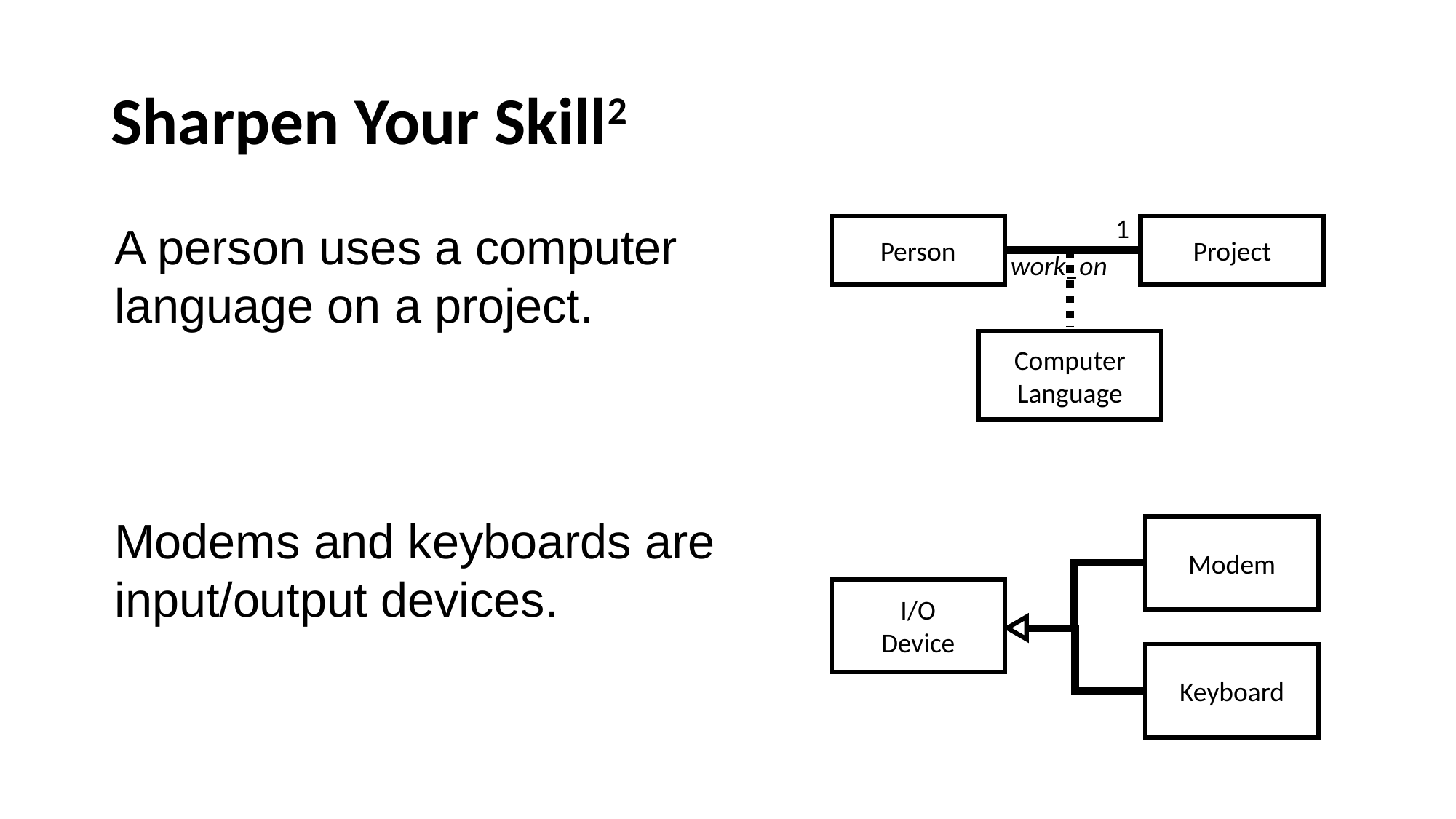

# Sharpen Your Skill2
1
A person uses a computer language on a project.
Person
Project
work_on
Computer
Language
Modems and keyboards are input/output devices.
Modem
I/O
Device

Keyboard